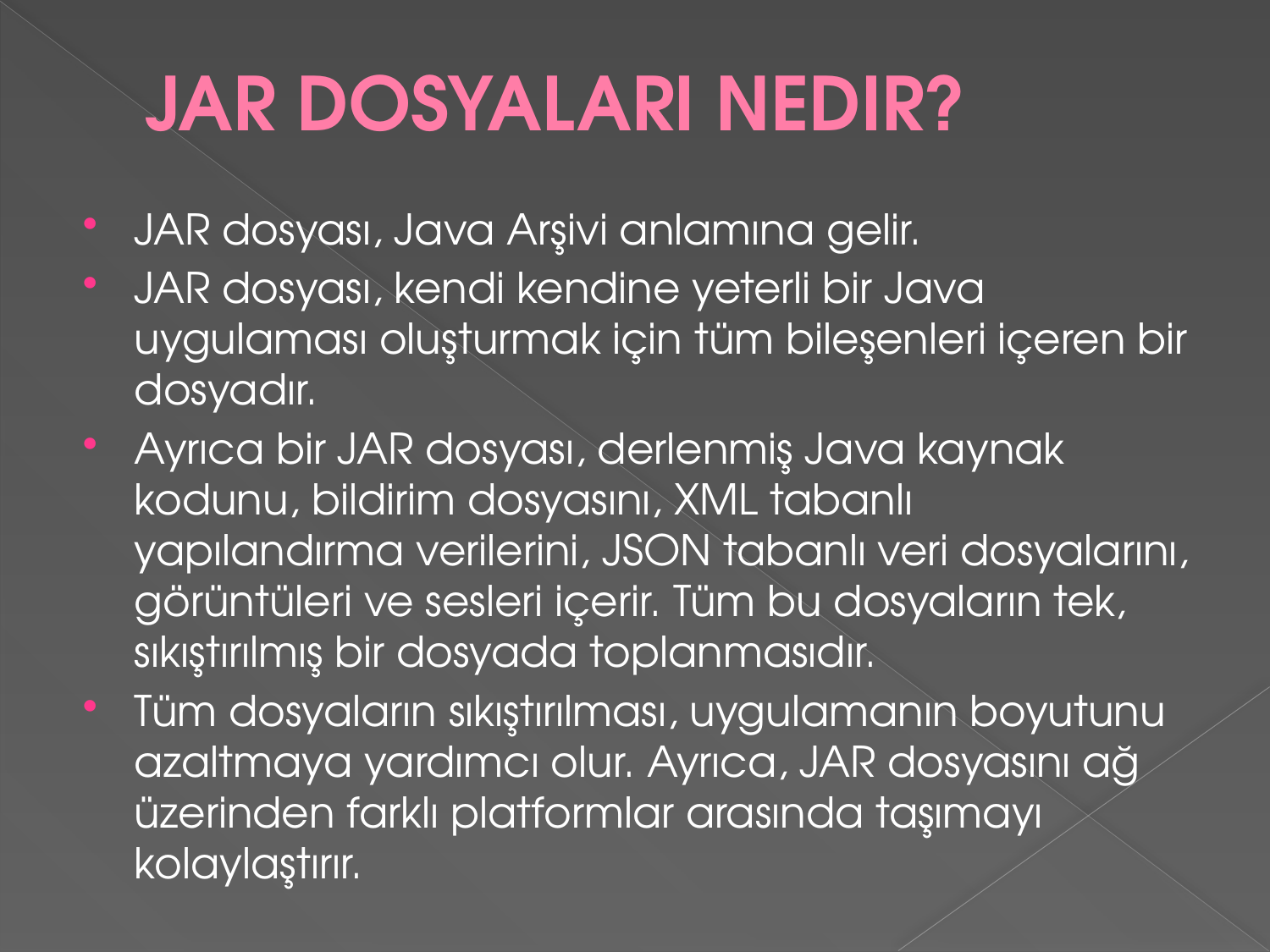

# JAR DOSYALARI NEDIR?
JAR dosyası, Java Arşivi anlamına gelir.
JAR dosyası, kendi kendine yeterli bir Java uygulaması oluşturmak için tüm bileşenleri içeren bir dosyadır.
Ayrıca bir JAR dosyası, derlenmiş Java kaynak kodunu, bildirim dosyasını, XML tabanlı yapılandırma verilerini, JSON tabanlı veri dosyalarını, görüntüleri ve sesleri içerir. Tüm bu dosyaların tek, sıkıştırılmış bir dosyada toplanmasıdır.
Tüm dosyaların sıkıştırılması, uygulamanın boyutunu azaltmaya yardımcı olur. Ayrıca, JAR dosyasını ağ üzerinden farklı platformlar arasında taşımayı kolaylaştırır.